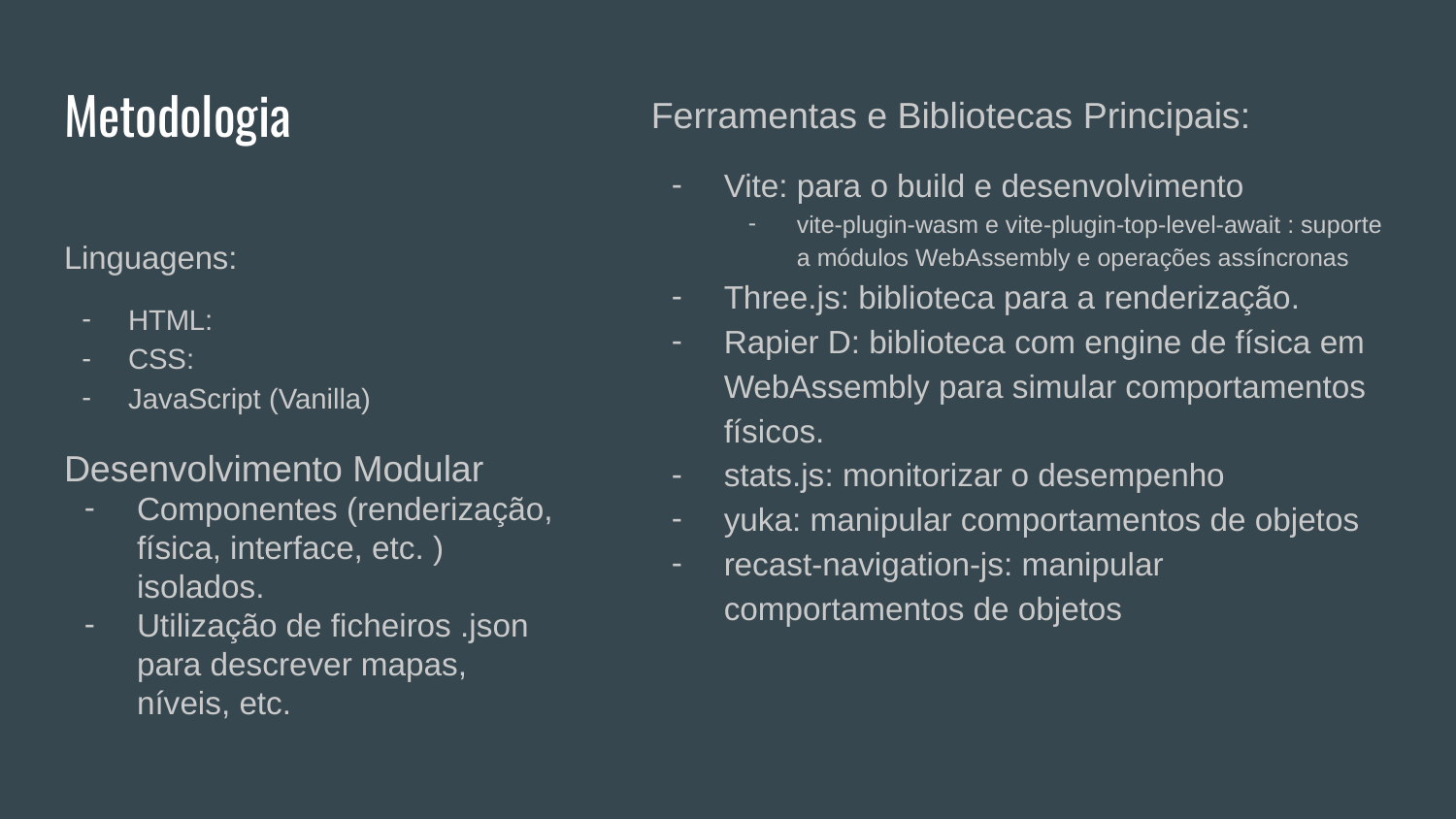

# Metodologia
Ferramentas e Bibliotecas Principais:
Vite: para o build e desenvolvimento
vite-plugin-wasm e vite-plugin-top-level-await : suporte a módulos WebAssembly e operações assíncronas
Three.js: biblioteca para a renderização.
Rapier D: biblioteca com engine de física em WebAssembly para simular comportamentos físicos.
stats.js: monitorizar o desempenho
yuka: manipular comportamentos de objetos
recast-navigation-js: manipular comportamentos de objetos
Linguagens:
HTML:
CSS:
JavaScript (Vanilla)
Desenvolvimento Modular
Componentes (renderização, física, interface, etc. ) isolados.
Utilização de ficheiros .json para descrever mapas, níveis, etc.